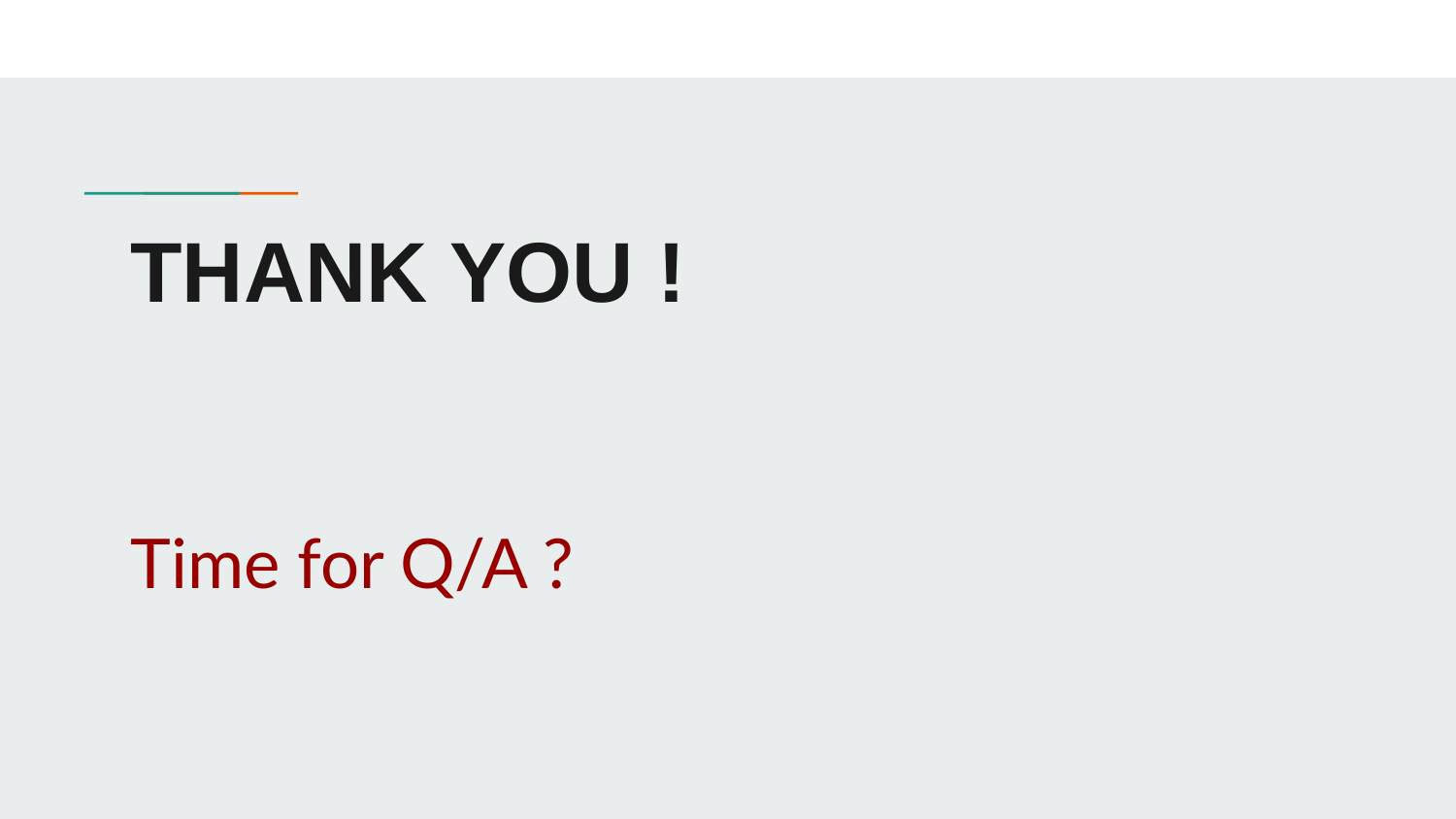

# THANK YOU !
Time for Q/A ?